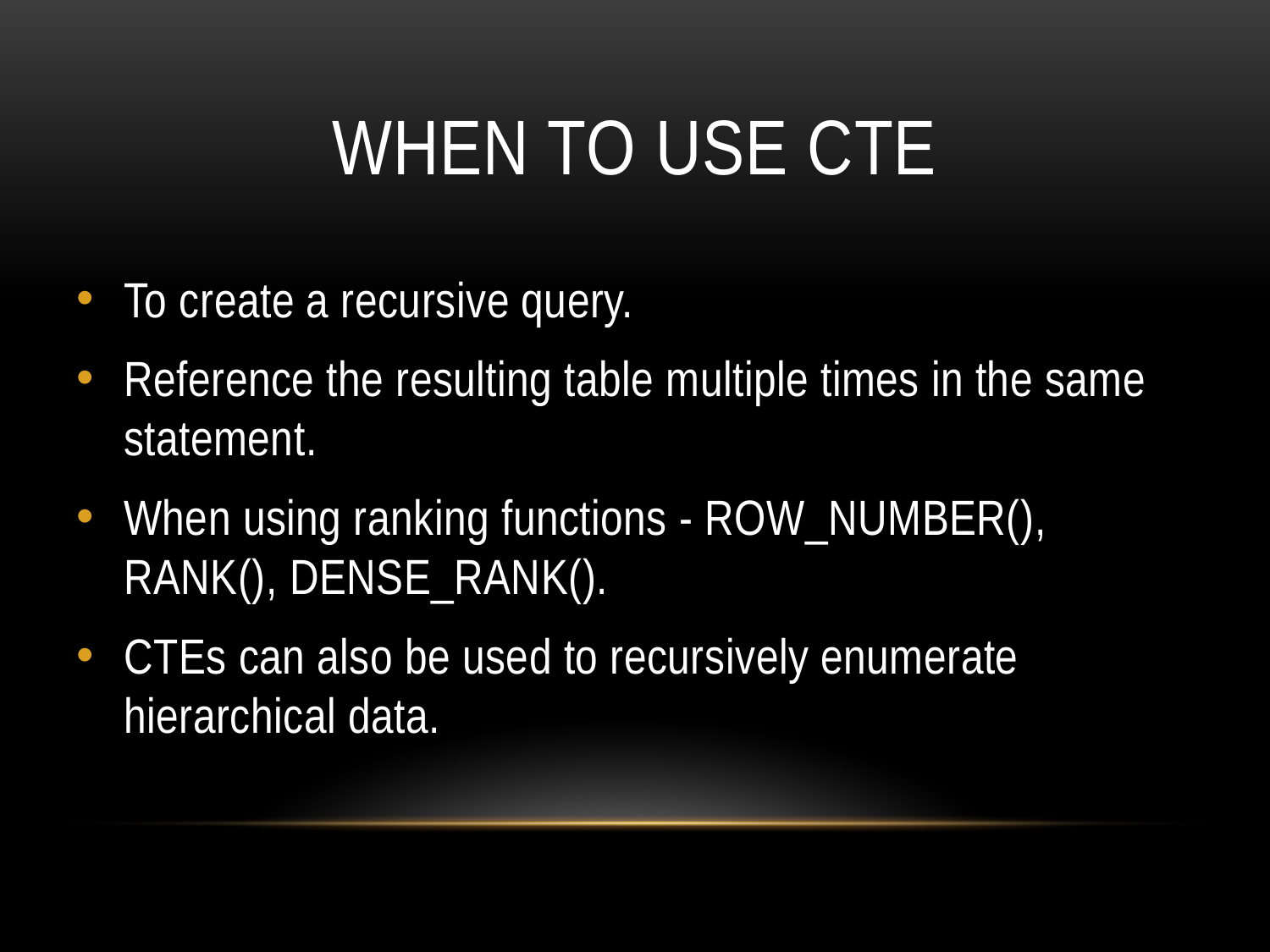

# WHEN TO USE CTE

To create a recursive query.
Reference the resulting table multiple times in the same statement.
When using ranking functions - ROW_NUMBER(), RANK(), DENSE_RANK().
CTEs can also be used to recursively enumerate hierarchical data.